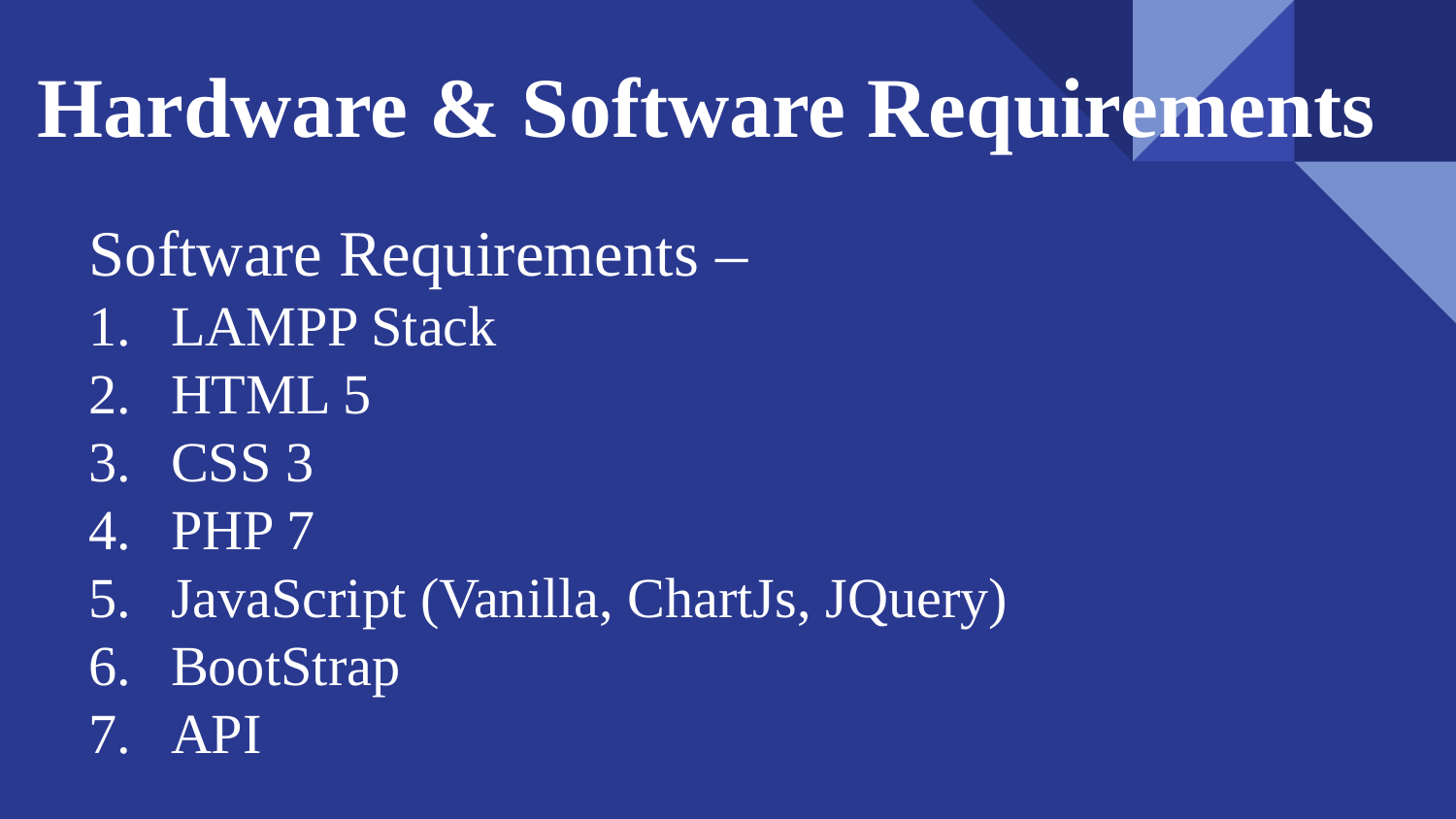

# Hardware & Software Requirements
Software Requirements –
LAMPP Stack
HTML 5
CSS 3
PHP 7
JavaScript (Vanilla, ChartJs, JQuery)
BootStrap
API